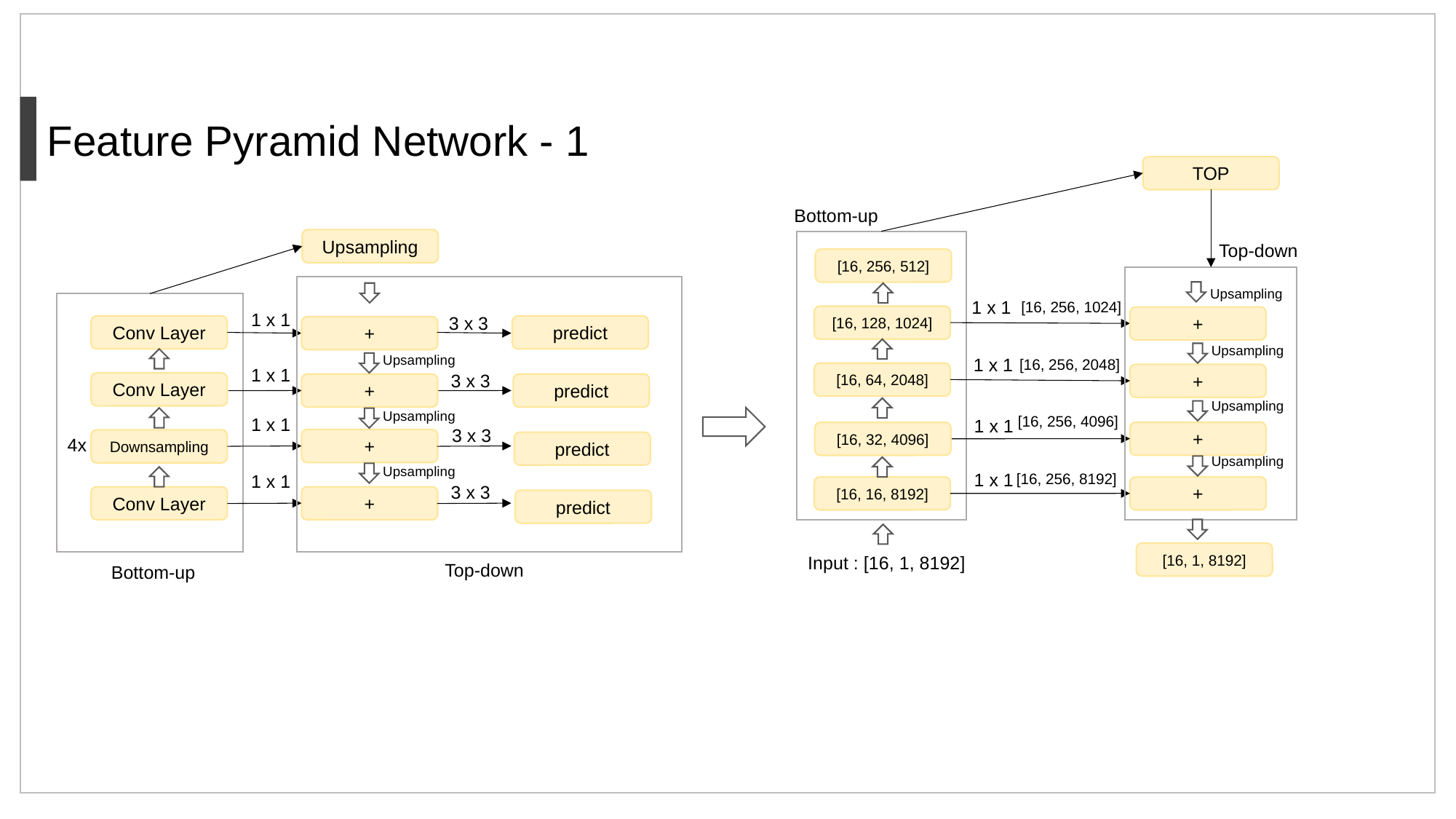

Feature Pyramid Network - 1
TOP
Bottom-up
Upsampling

Top-down
[16, 256, 512]

Upsampling

1 x 1
[16, 256, 1024]

1 x 1
[16, 128, 1024]
3 x 3
+
predict
Conv Layer
+
Upsampling

Upsampling

1 x 1

[16, 256, 2048]

1 x 1
[16, 64, 2048]
3 x 3
+
Conv Layer
predict
+
Upsampling

Upsampling

[16, 256, 4096]

1 x 1

1 x 1
3 x 3
+
[16, 32, 4096]
4x
+
Downsampling
predict
Upsampling

Upsampling

1 x 1
[16, 256, 8192]

1 x 1

3 x 3
+
[16, 16, 8192]
Conv Layer
+
predict

[16, 1, 8192]
Input : [16, 1, 8192]
Top-down
Bottom-up